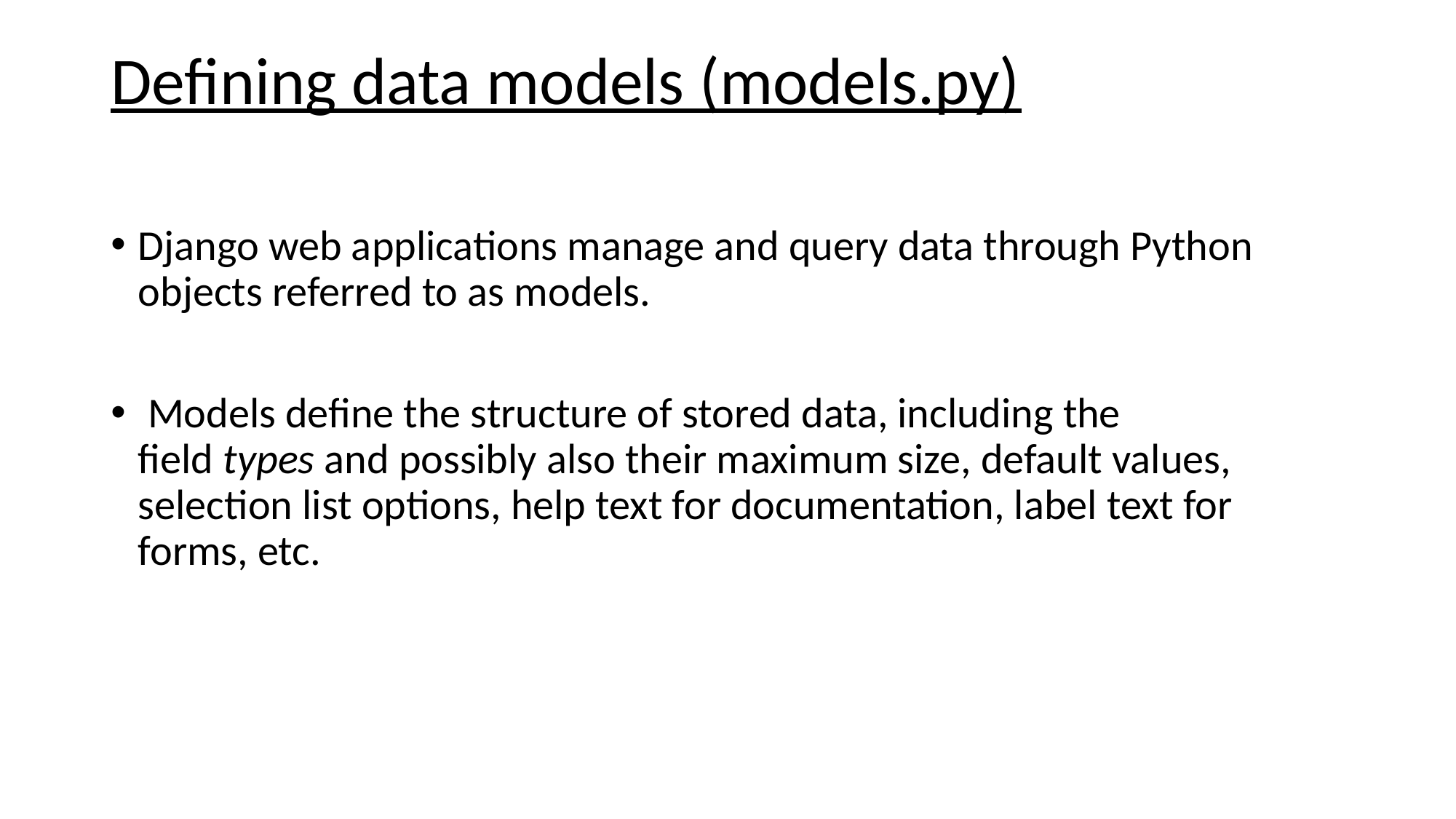

# Defining data models (models.py)
Django web applications manage and query data through Python objects referred to as models.

 Models define the structure of stored data, including the field types and possibly also their maximum size, default values, selection list options, help text for documentation, label text for forms, etc.